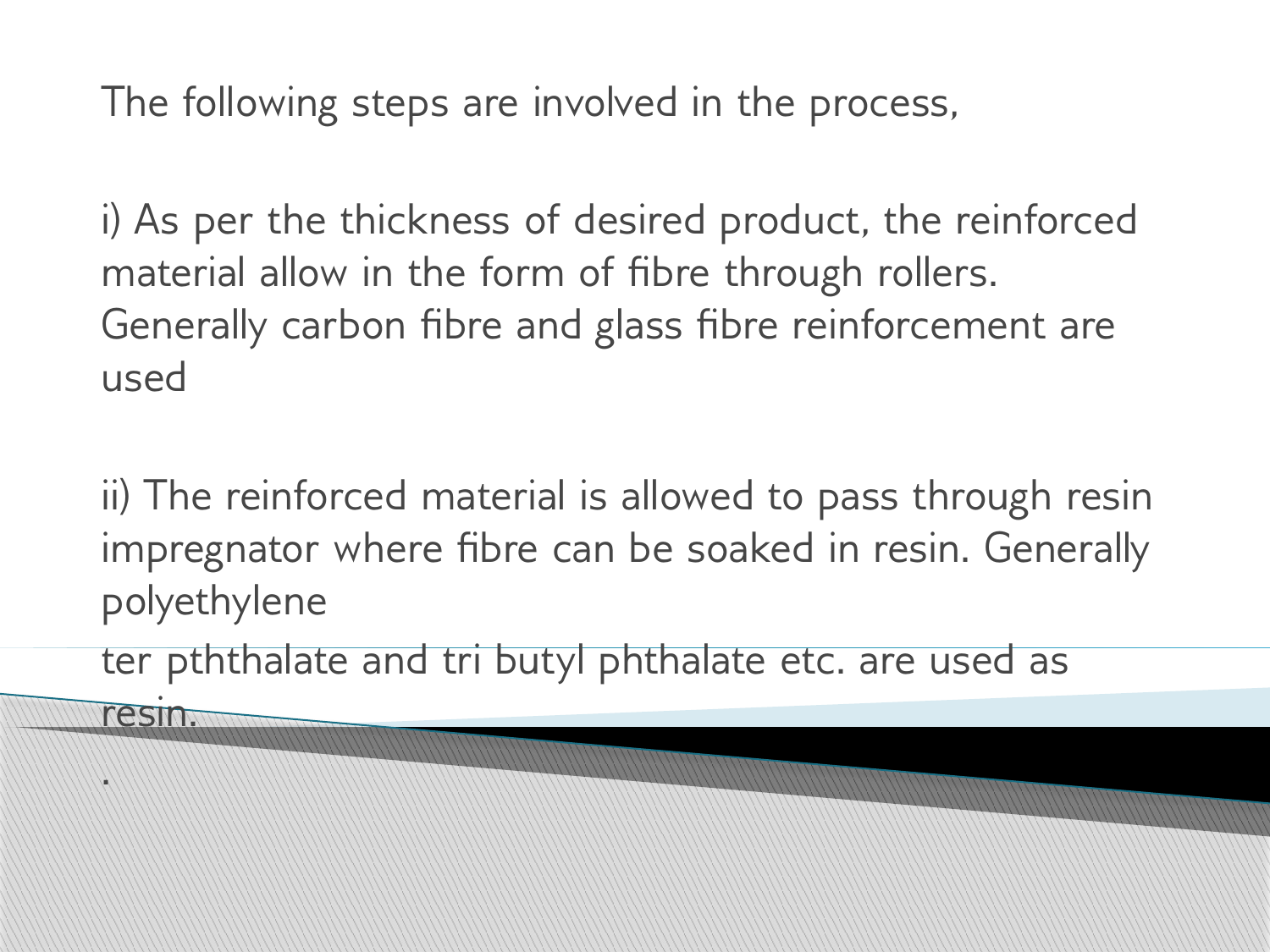

The following steps are involved in the process,

i) As per the thickness of desired product, the reinforced material allow in the form of fibre through rollers. Generally carbon fibre and glass fibre reinforcement are used

ii) The reinforced material is allowed to pass through resin impregnator where fibre can be soaked in resin. Generally polyethylene
ter pththalate and tri butyl phthalate etc. are used as resin.
.